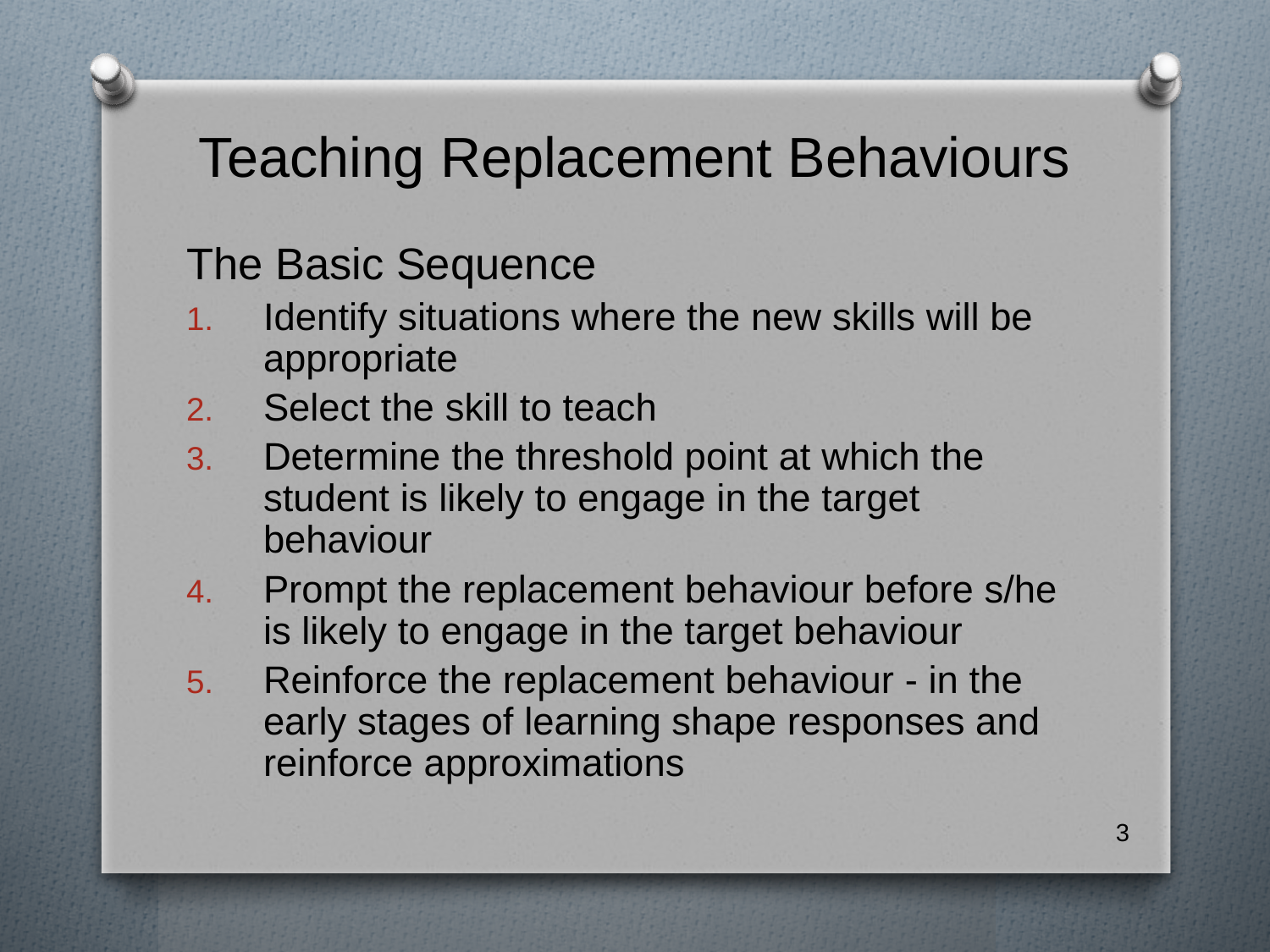

# Teaching Replacement Behaviours
The Basic Sequence
Identify situations where the new skills will be appropriate
Select the skill to teach
Determine the threshold point at which the student is likely to engage in the target behaviour
Prompt the replacement behaviour before s/he is likely to engage in the target behaviour
Reinforce the replacement behaviour - in the early stages of learning shape responses and  reinforce approximations
3